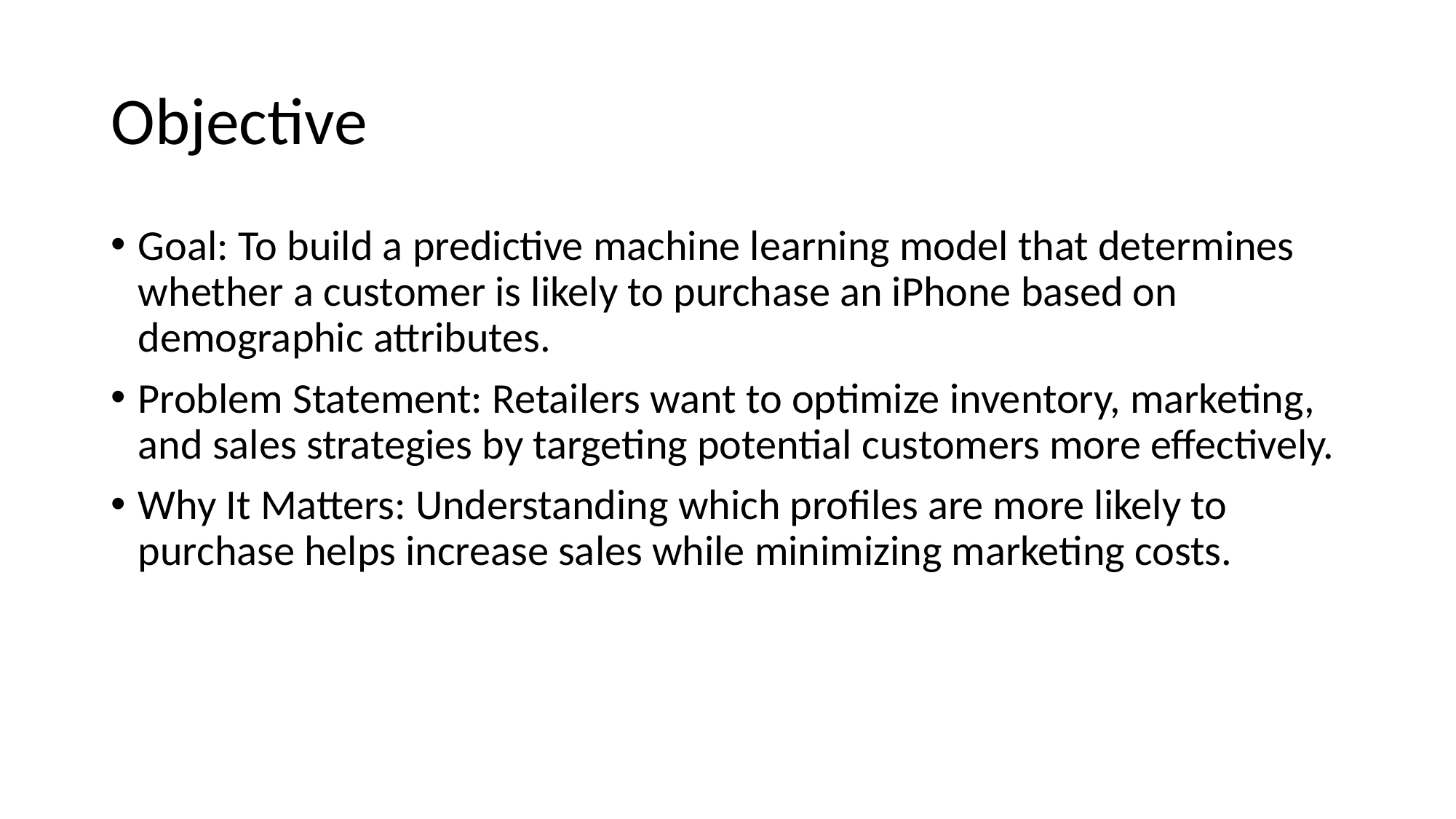

# Objective
Goal: To build a predictive machine learning model that determines whether a customer is likely to purchase an iPhone based on demographic attributes.
Problem Statement: Retailers want to optimize inventory, marketing, and sales strategies by targeting potential customers more effectively.
Why It Matters: Understanding which profiles are more likely to purchase helps increase sales while minimizing marketing costs.